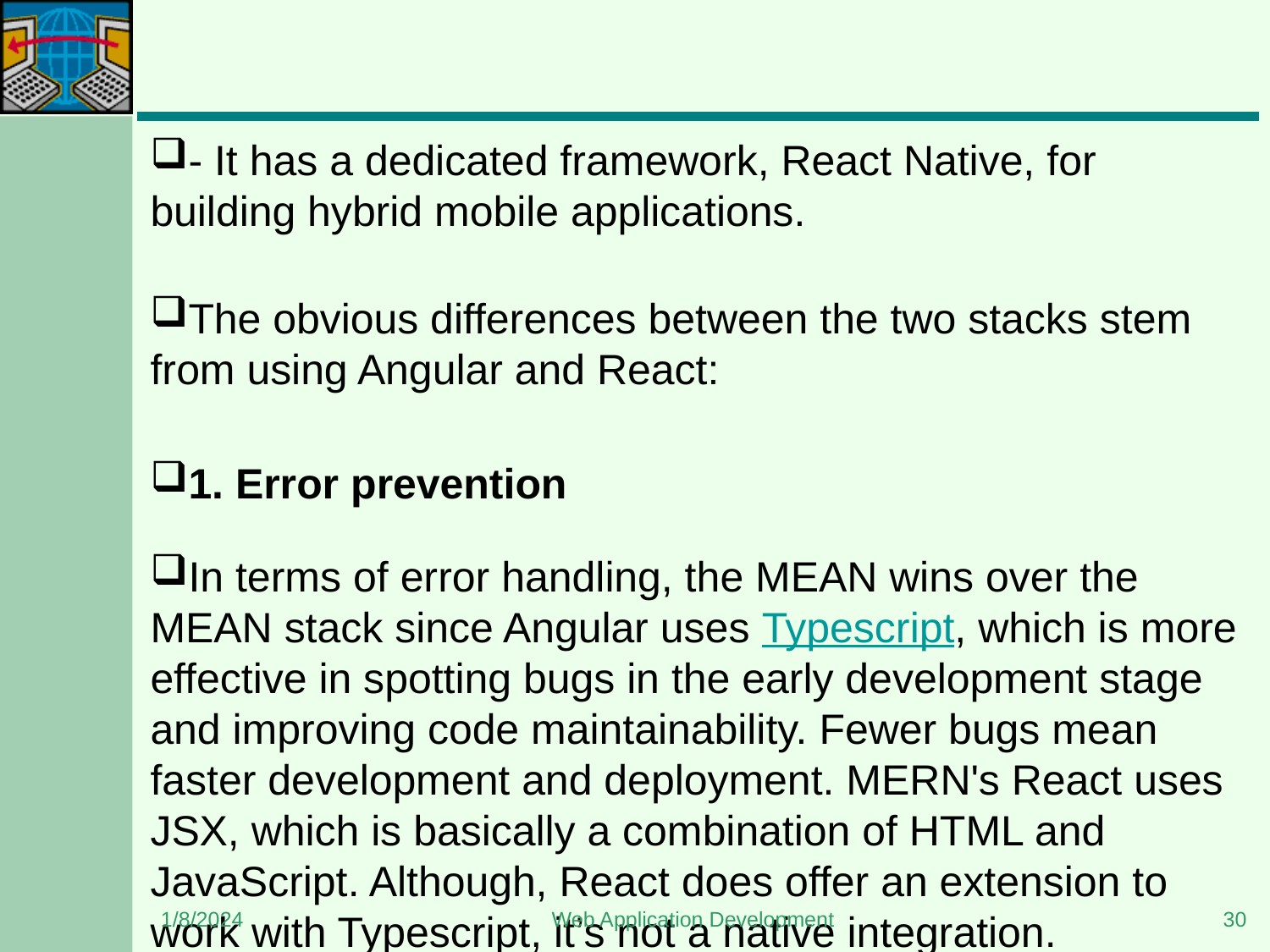

#
- It has a dedicated framework, React Native, for building hybrid mobile applications.
The obvious differences between the two stacks stem from using Angular and React:
1. Error prevention
In terms of error handling, the MEAN wins over the MEAN stack since Angular uses Typescript, which is more effective in spotting bugs in the early development stage and improving code maintainability. Fewer bugs mean faster development and deployment. MERN's React uses JSX, which is basically a combination of HTML and JavaScript. Although, React does offer an extension to work with Typescript, it’s not a native integration.

1/8/2024
Web Application Development
30